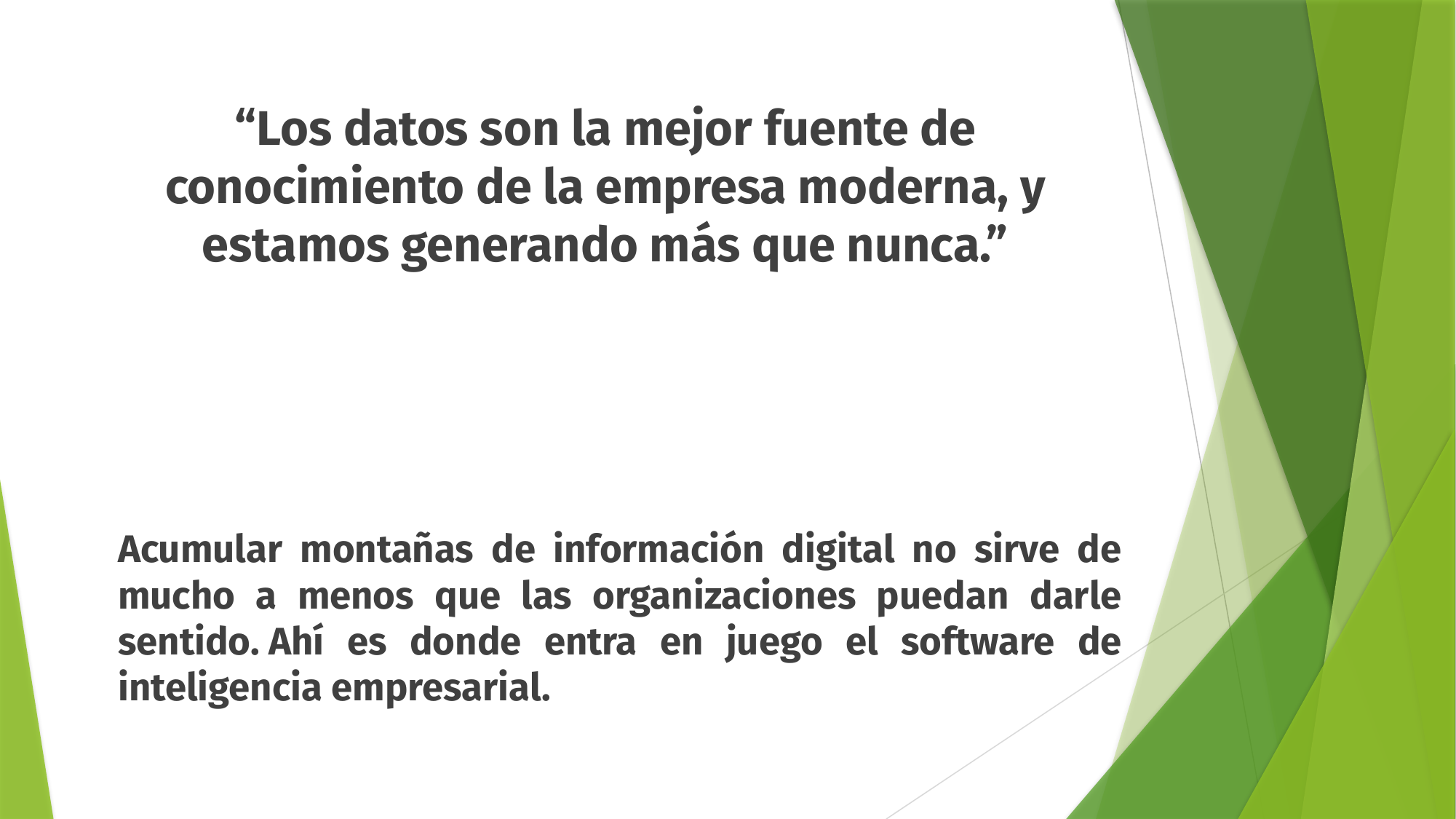

“Los datos son la mejor fuente de conocimiento de la empresa moderna, y estamos generando más que nunca.”
Acumular montañas de información digital no sirve de mucho a menos que las organizaciones puedan darle sentido. Ahí es donde entra en juego el software de inteligencia empresarial.